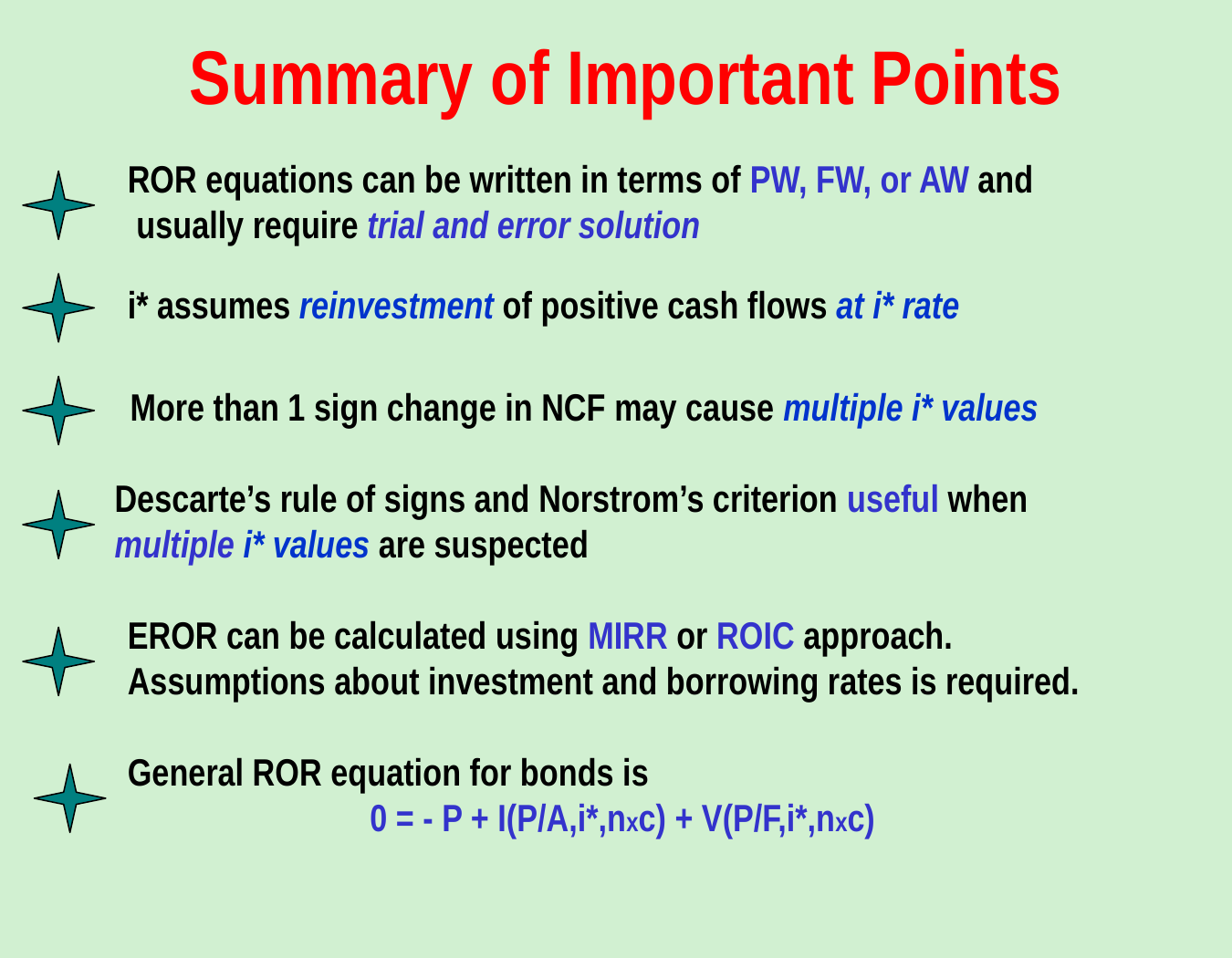

# Summary of Important Points
ROR equations can be written in terms of PW, FW, or AW and
 usually require trial and error solution

i* assumes reinvestment of positive cash flows at i* rate

More than 1 sign change in NCF may cause multiple i* values
Descarte’s rule of signs and Norstrom’s criterion useful when
multiple i* values are suspected

EROR can be calculated using MIRR or ROIC approach. Assumptions about investment and borrowing rates is required.

General ROR equation for bonds is
0 = - P + I(P/A,i*,nxc) + V(P/F,i*,nxc)